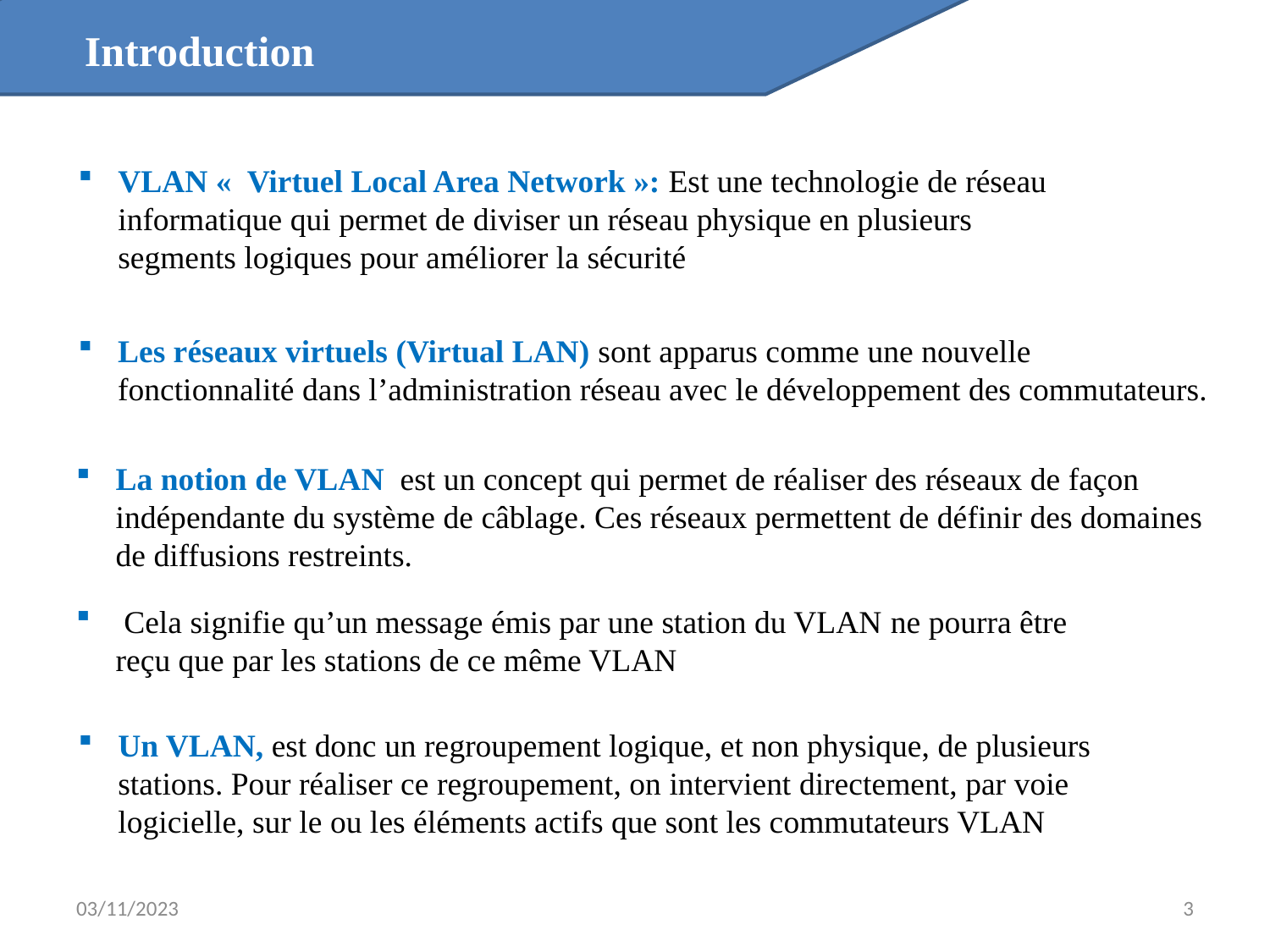

Introduction
VLAN «  Virtuel Local Area Network »: Est une technologie de réseau informatique qui permet de diviser un réseau physique en plusieurs segments logiques pour améliorer la sécurité
Les réseaux virtuels (Virtual LAN) sont apparus comme une nouvelle fonctionnalité dans l’administration réseau avec le développement des commutateurs.
La notion de VLAN  est un concept qui permet de réaliser des réseaux de façon indépendante du système de câblage. Ces réseaux permettent de définir des domaines de diffusions restreints.
 Cela signifie qu’un message émis par une station du VLAN ne pourra être reçu que par les stations de ce même VLAN
Un VLAN, est donc un regroupement logique, et non physique, de plusieurs stations. Pour réaliser ce regroupement, on intervient directement, par voie logicielle, sur le ou les éléments actifs que sont les commutateurs VLAN
03/11/2023
3